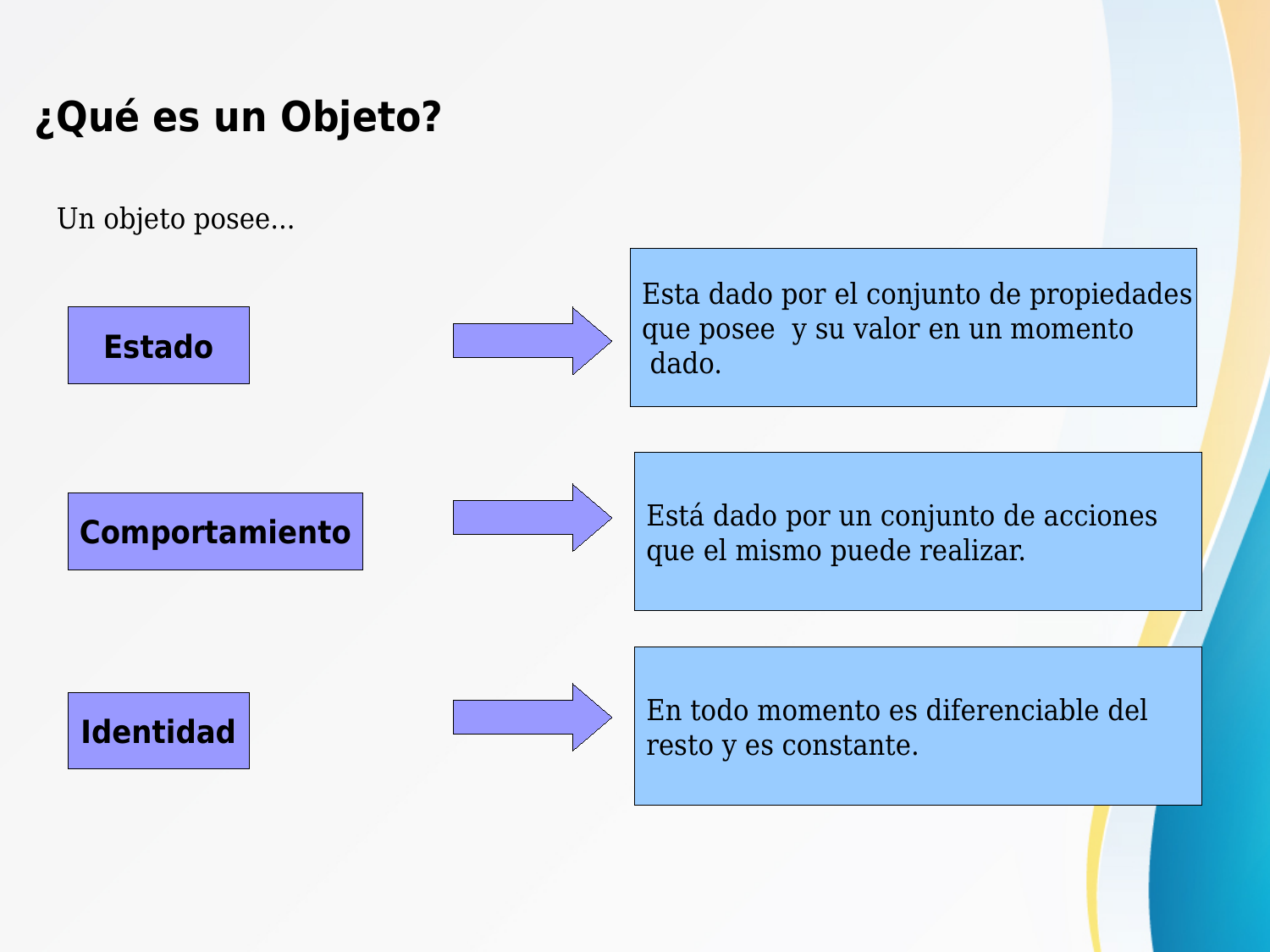

¿Qué es un Objeto?
Un objeto posee...
Esta dado por el conjunto de propiedades
que posee  y su valor en un momento
 dado.
Estado

Está dado por un conjunto de acciones
que el mismo puede realizar.

Comportamiento
En todo momento es diferenciable del
resto y es constante.

Identidad